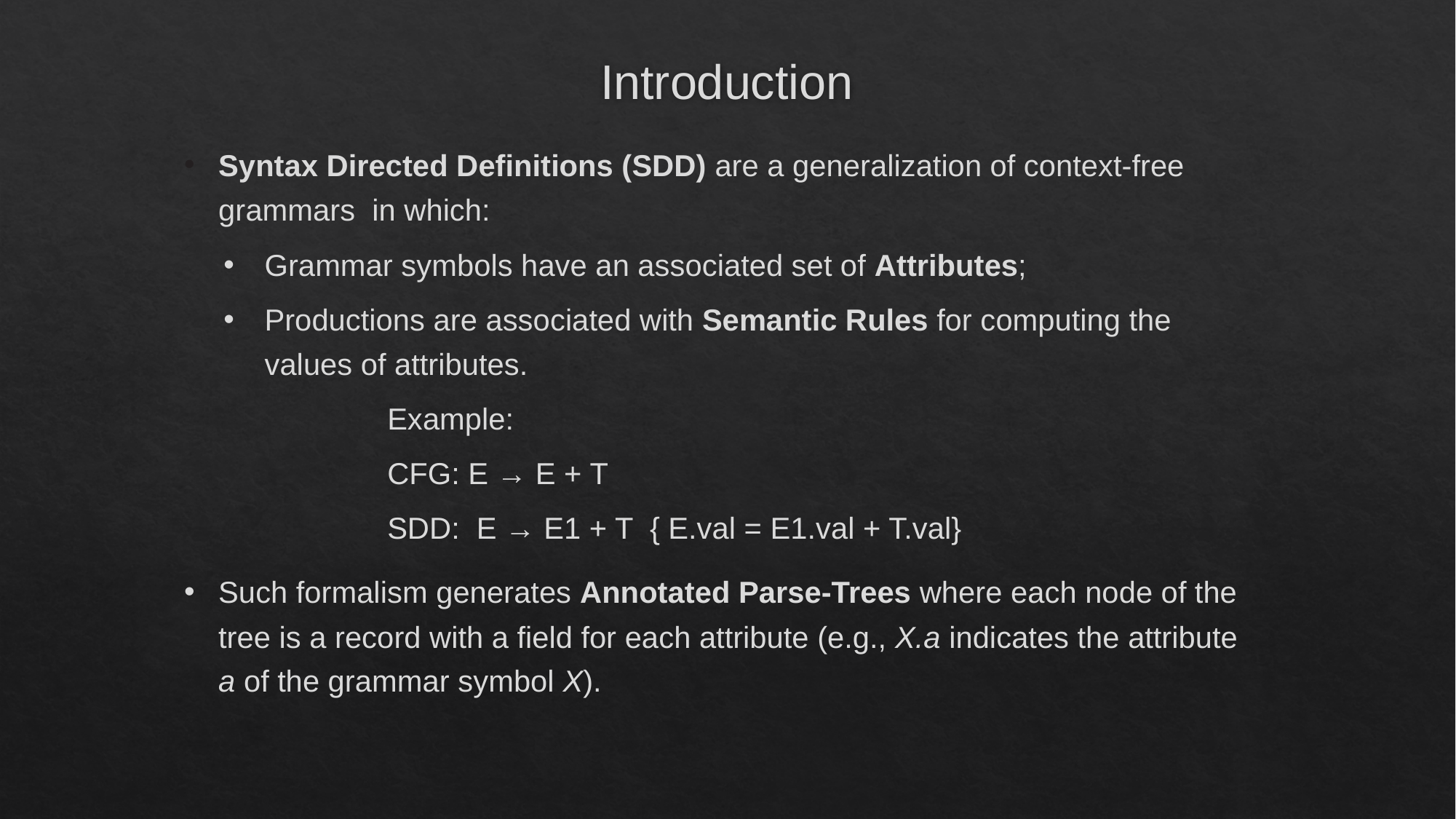

# Introduction
Syntax Directed Definitions (SDD) are a generalization of context-free grammars  in which:
Grammar symbols have an associated set of Attributes;
Productions are associated with Semantic Rules for computing the values of attributes.
	Example:
	CFG: E → E + T
	SDD:  E → E1 + T  { E.val = E1.val + T.val}
Such formalism generates Annotated Parse-Trees where each node of the  tree is a record with a field for each attribute (e.g., X.a indicates the attribute  a of the grammar symbol X).